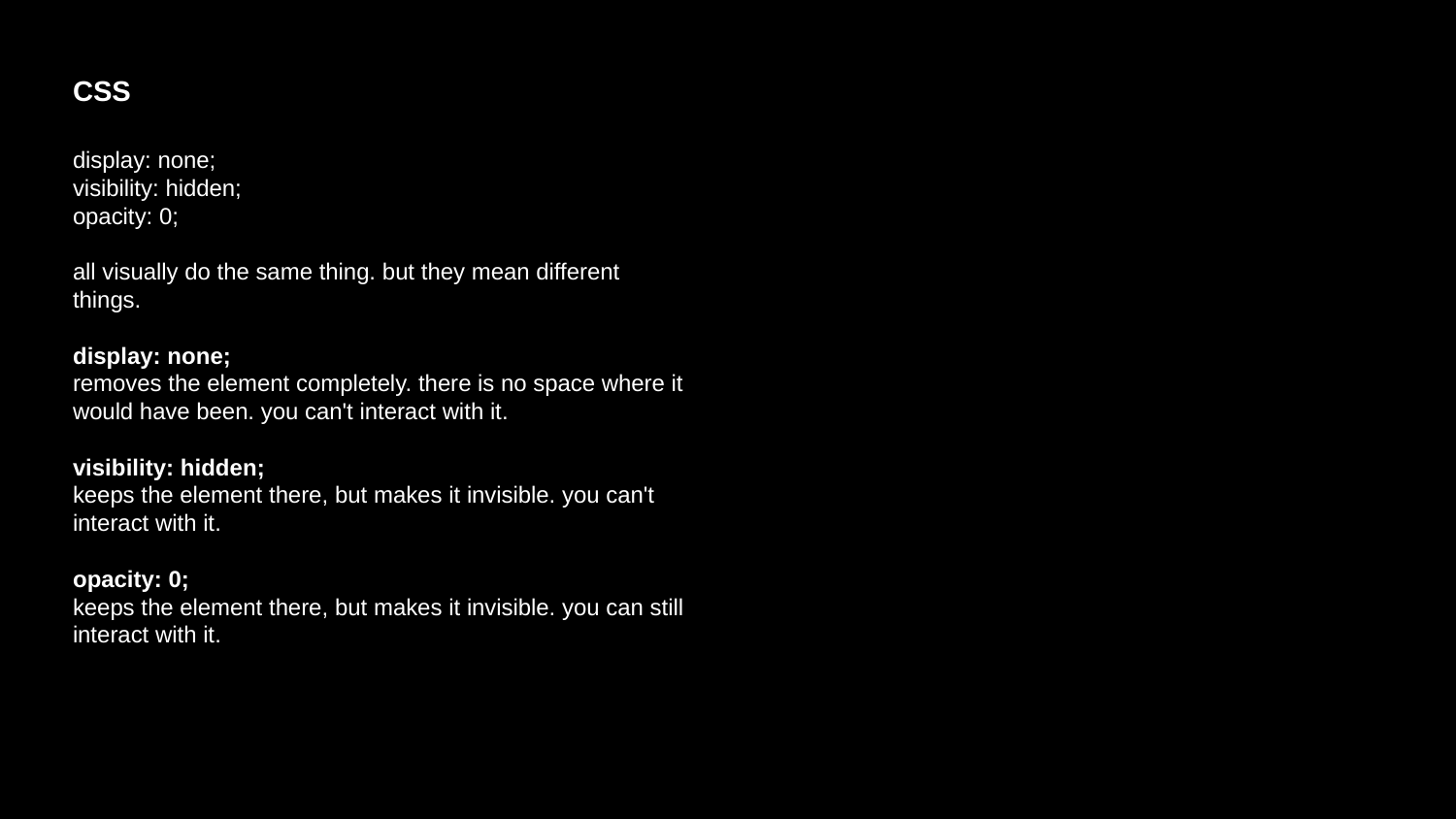

CSS
display: none;
visibility: hidden;
opacity: 0;

all visually do the same thing. but they mean different things.

display: none;
removes the element completely. there is no space where it would have been. you can't interact with it.

visibility: hidden;
keeps the element there, but makes it invisible. you can't interact with it.

opacity: 0;
keeps the element there, but makes it invisible. you can still interact with it.